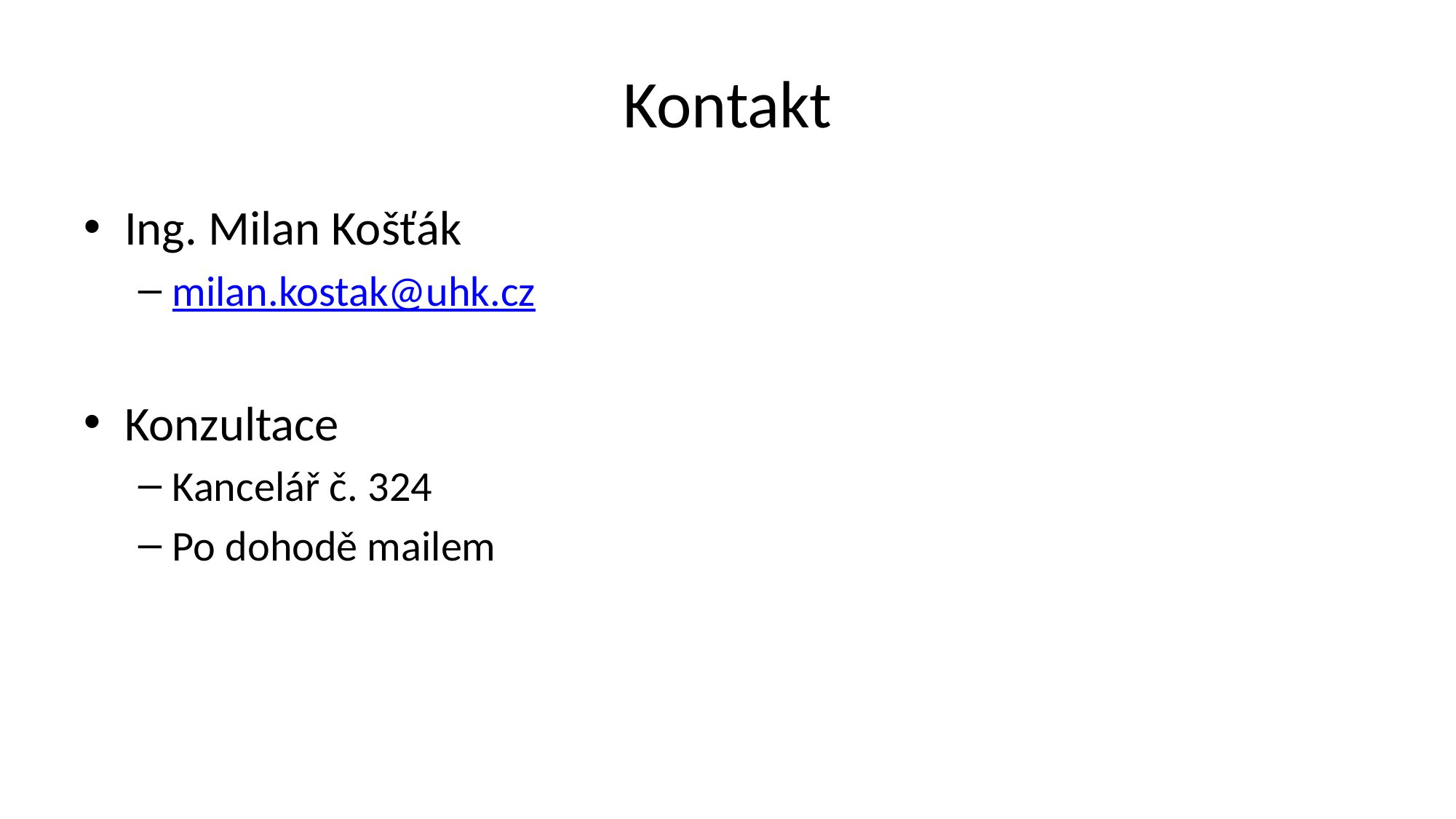

# Kontakt
Ing. Milan Košťák
milan.kostak@uhk.cz

Konzultace
Kancelář č. 324
Po dohodě mailem